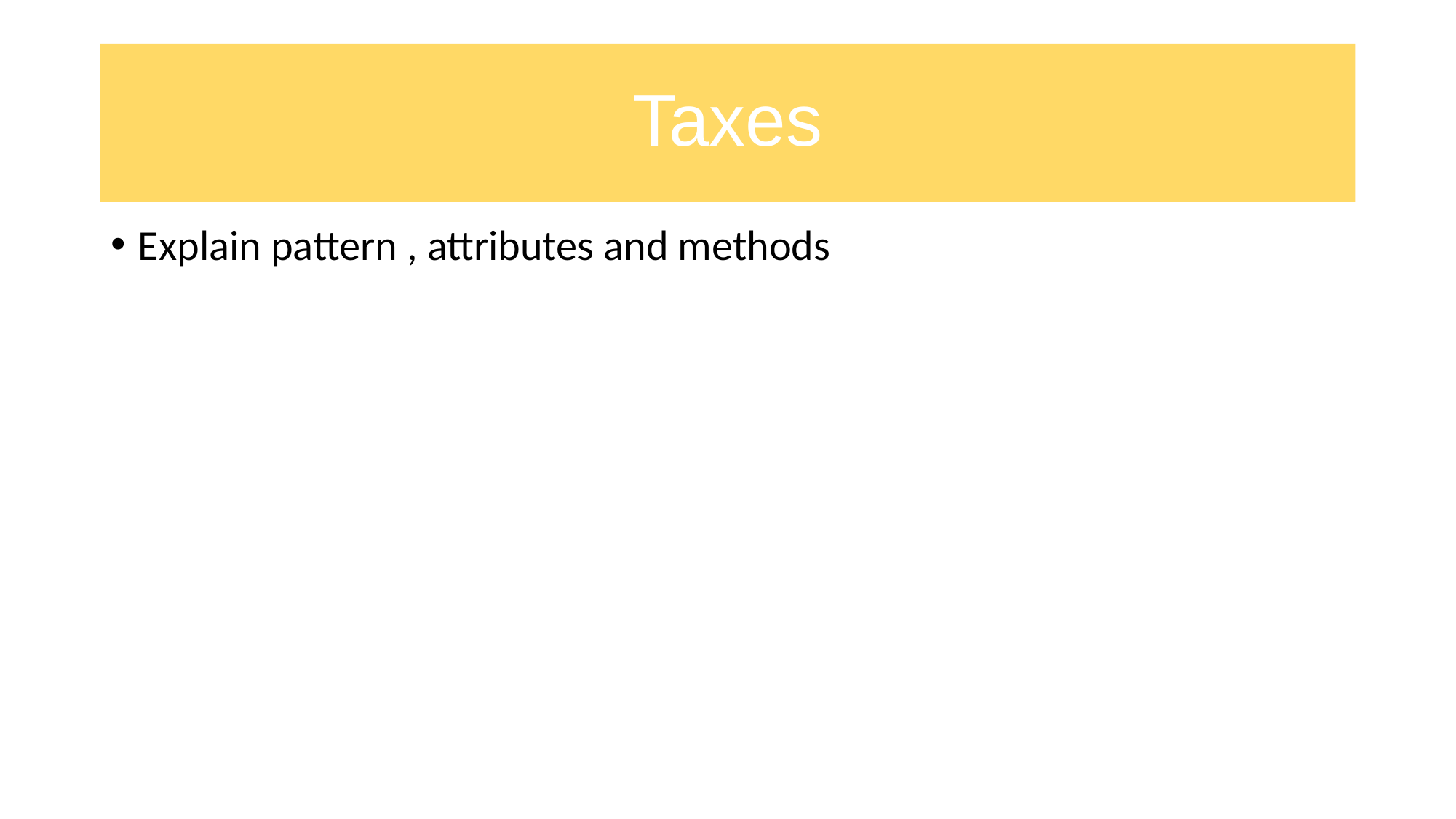

Taxes
#
Explain pattern , attributes and methods